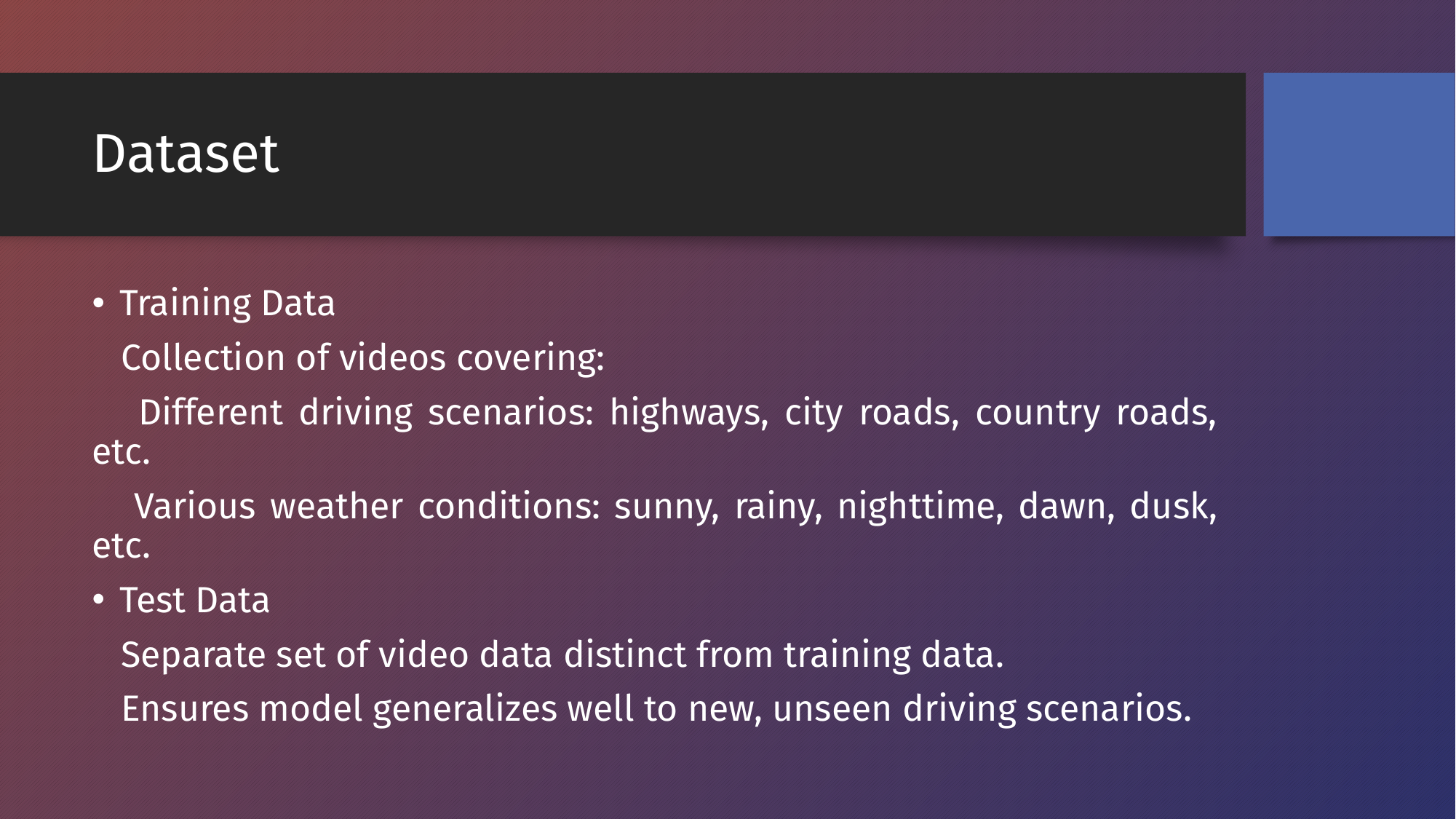

# Dataset
Training Data
   Collection of videos covering:
   Different driving scenarios: highways, city roads, country roads, etc.
   Various weather conditions: sunny, rainy, nighttime, dawn, dusk, etc.
Test Data
   Separate set of video data distinct from training data.
   Ensures model generalizes well to new, unseen driving scenarios.